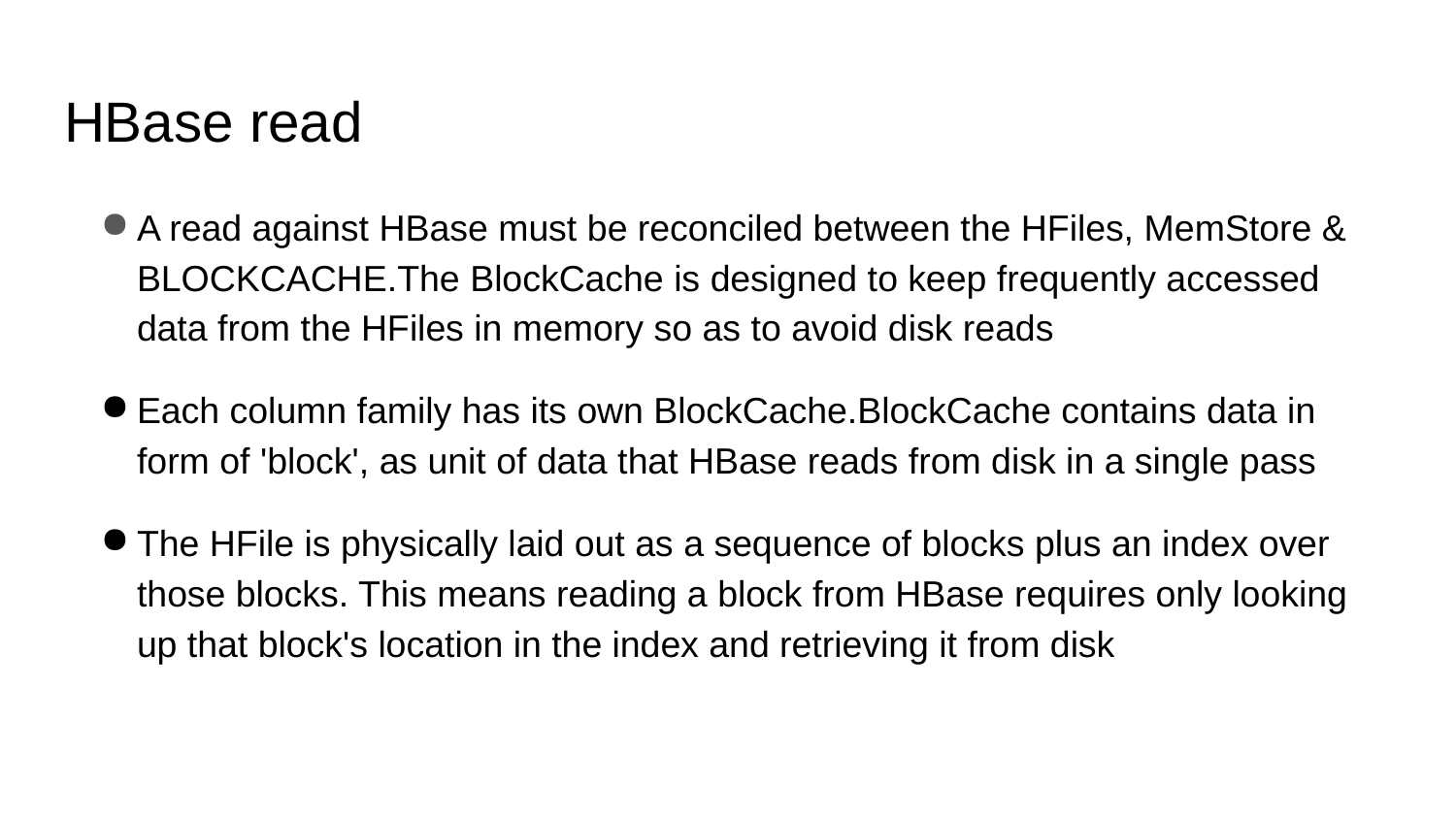

# HBase read
A read against HBase must be reconciled between the HFiles, MemStore & BLOCKCACHE.The BlockCache is designed to keep frequently accessed data from the HFiles in memory so as to avoid disk reads
Each column family has its own BlockCache.BlockCache contains data in form of 'block', as unit of data that HBase reads from disk in a single pass
The HFile is physically laid out as a sequence of blocks plus an index over those blocks. This means reading a block from HBase requires only looking up that block's location in the index and retrieving it from disk